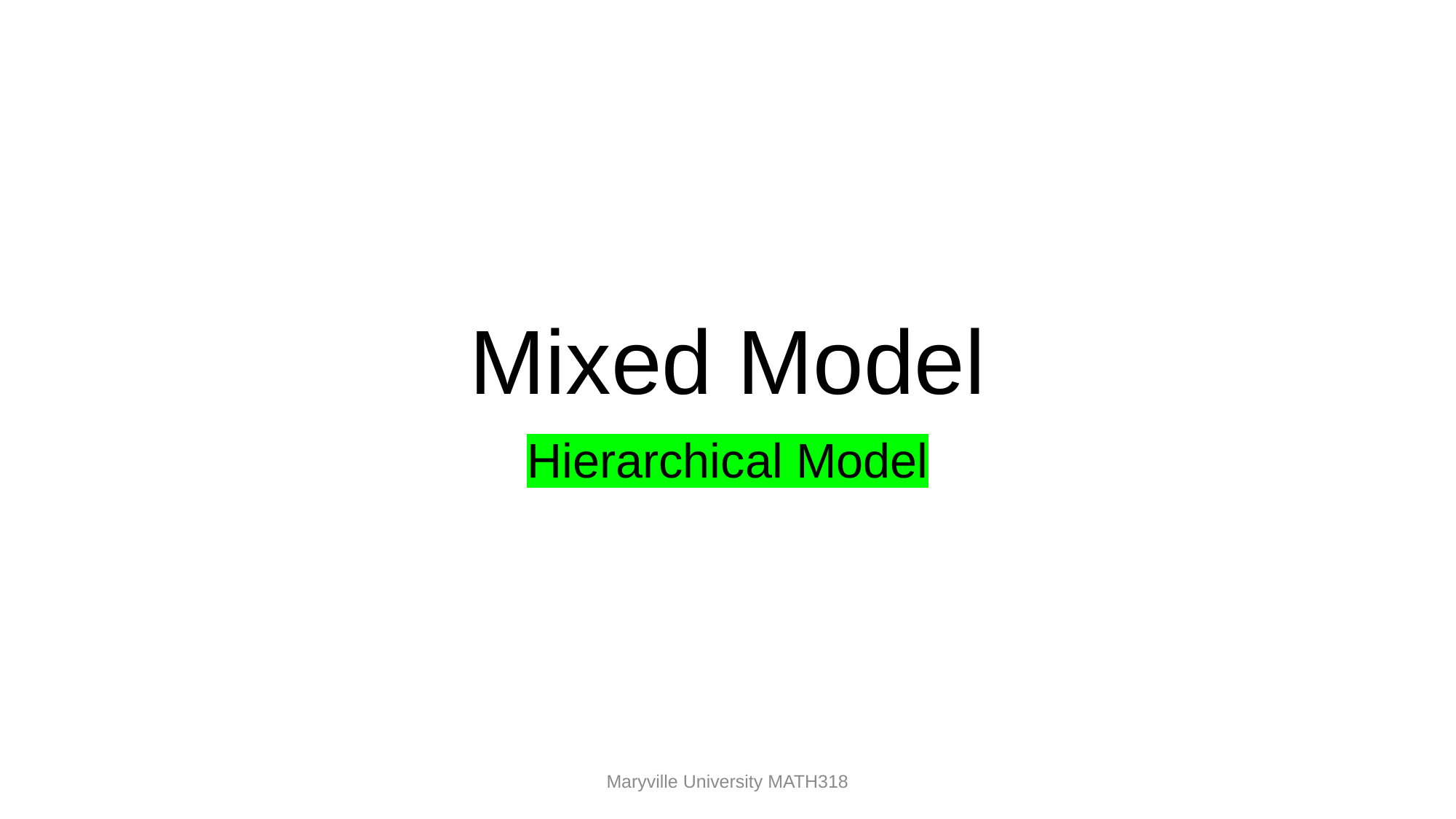

# Mixed Model
Hierarchical Model
Maryville University MATH318